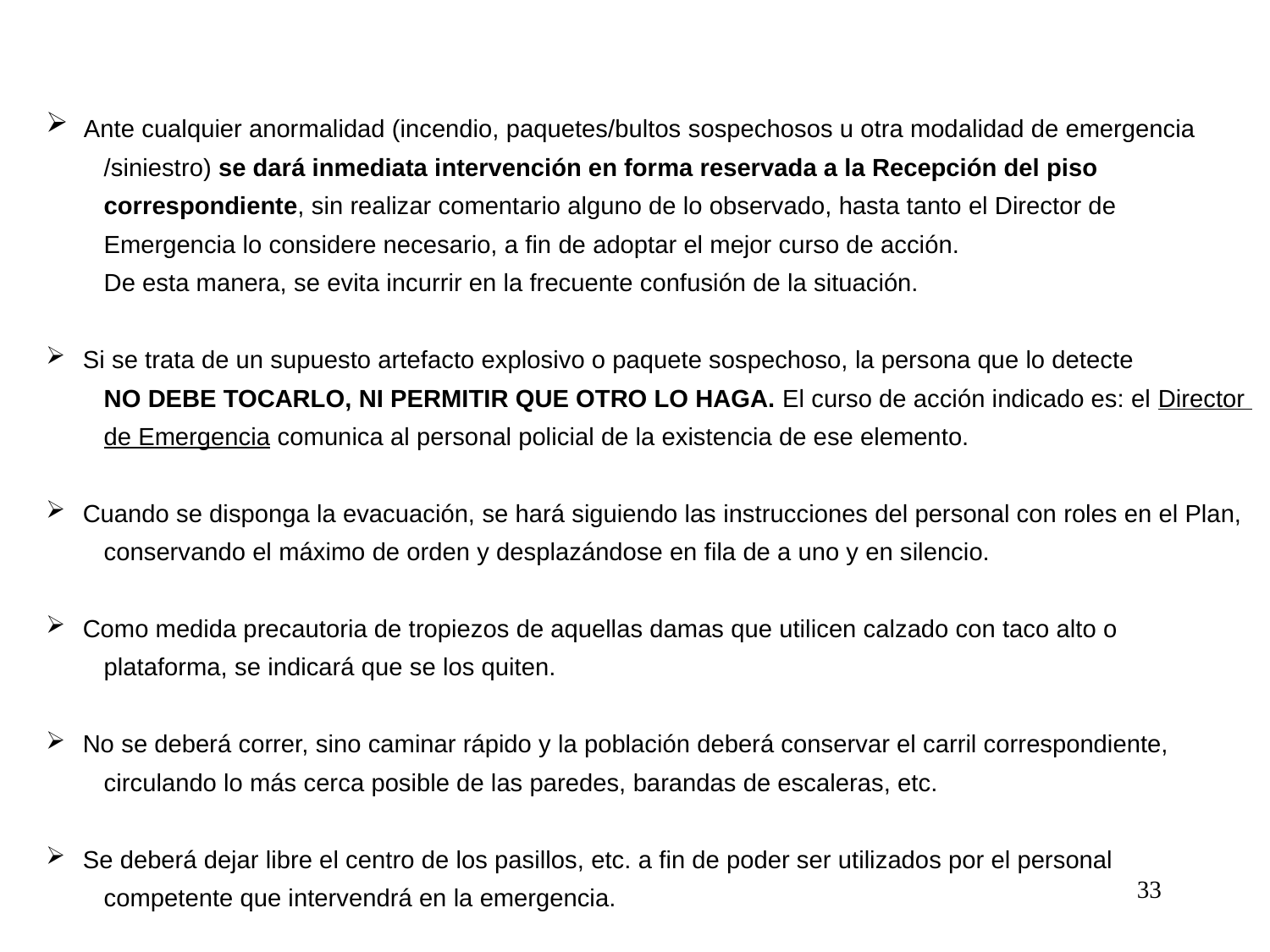

Ante cualquier anormalidad (incendio, paquetes/bultos sospechosos u otra modalidad de emergencia
    /siniestro) se dará inmediata intervención en forma reservada a la Recepción del piso
    correspondiente, sin realizar comentario alguno de lo observado, hasta tanto el Director de
    Emergencia lo considere necesario, a fin de adoptar el mejor curso de acción.
    De esta manera, se evita incurrir en la frecuente confusión de la situación.

 Si se trata de un supuesto artefacto explosivo o paquete sospechoso, la persona que lo detecte
    NO DEBE TOCARLO, NI PERMITIR QUE OTRO LO HAGA. El curso de acción indicado es: el Director
    de Emergencia comunica al personal policial de la existencia de ese elemento.

 Cuando se disponga la evacuación, se hará siguiendo las instrucciones del personal con roles en el Plan,
    conservando el máximo de orden y desplazándose en fila de a uno y en silencio.

 Como medida precautoria de tropiezos de aquellas damas que utilicen calzado con taco alto o
    plataforma, se indicará que se los quiten.

 No se deberá correr, sino caminar rápido y la población deberá conservar el carril correspondiente,
    circulando lo más cerca posible de las paredes, barandas de escaleras, etc.

 Se deberá dejar libre el centro de los pasillos, etc. a fin de poder ser utilizados por el personal
    competente que intervendrá en la emergencia.

33